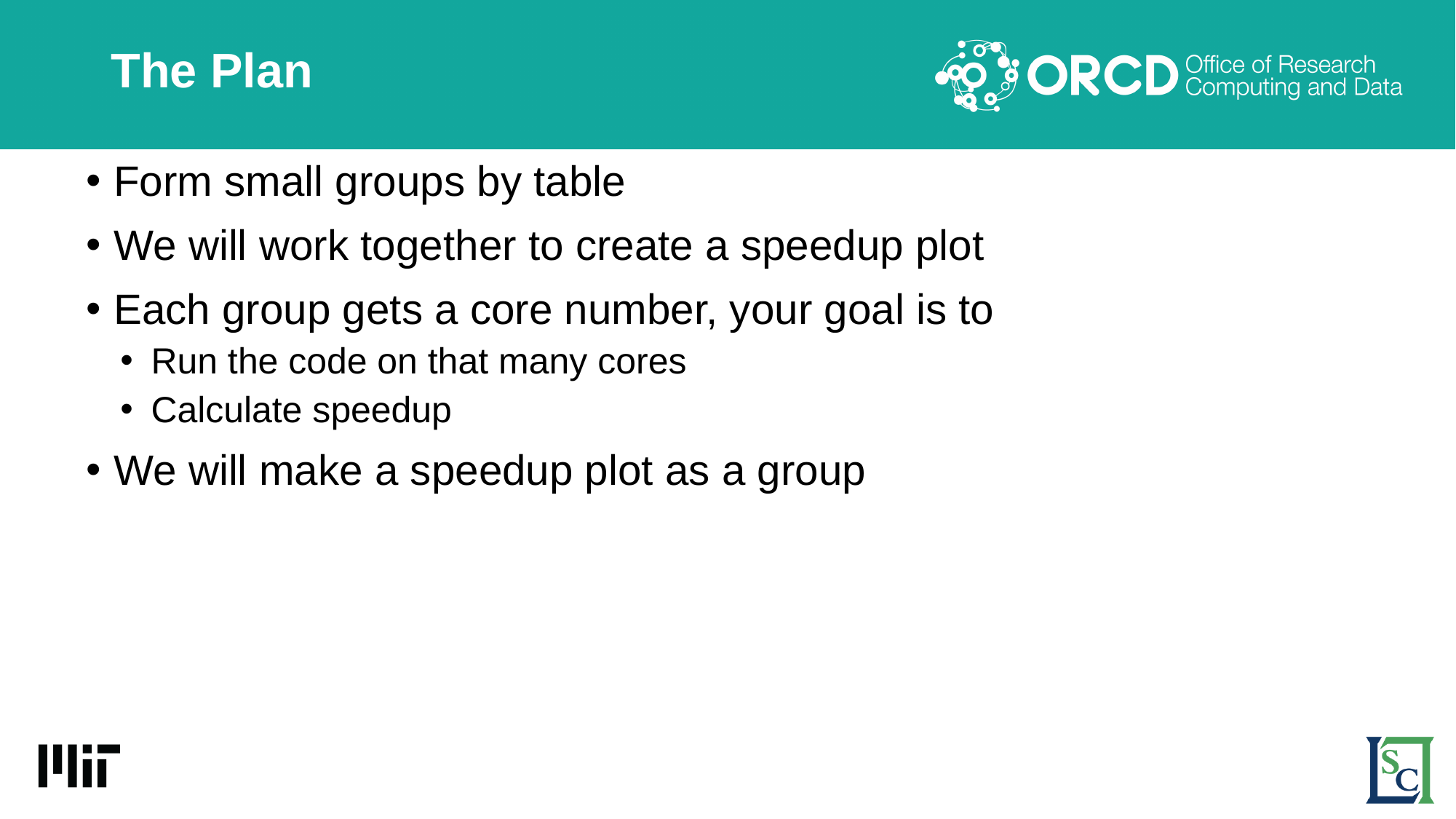

# The Plan
Form small groups by table
We will work together to create a speedup plot
Each group gets a core number, your goal is to
Run the code on that many cores
Calculate speedup
We will make a speedup plot as a group